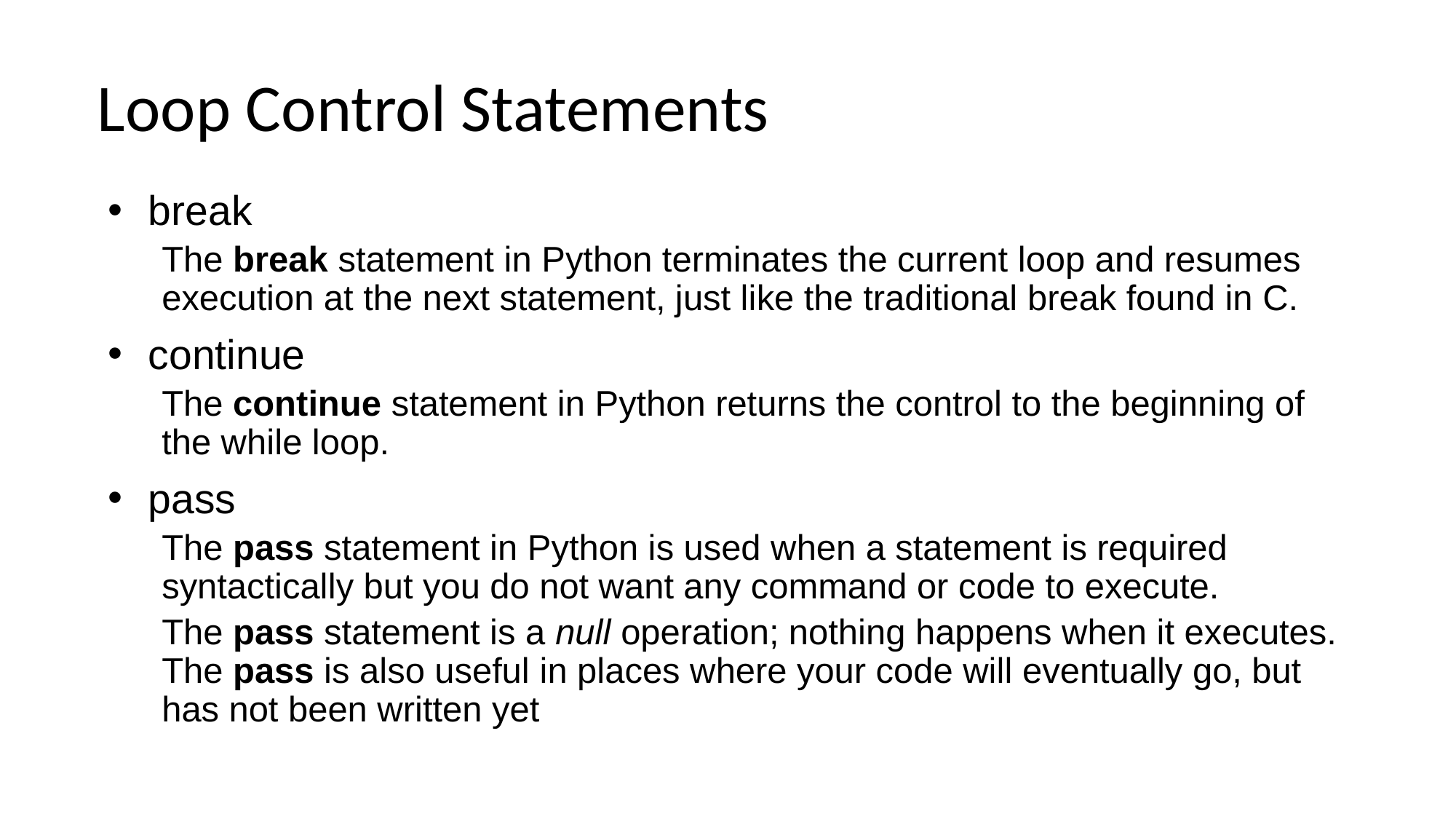

# Loop Control Statements
break
The break statement in Python terminates the current loop and resumes execution at the next statement, just like the traditional break found in C.
continue
The continue statement in Python returns the control to the beginning of the while loop.
pass
The pass statement in Python is used when a statement is required syntactically but you do not want any command or code to execute.
The pass statement is a null operation; nothing happens when it executes. The pass is also useful in places where your code will eventually go, but has not been written yet